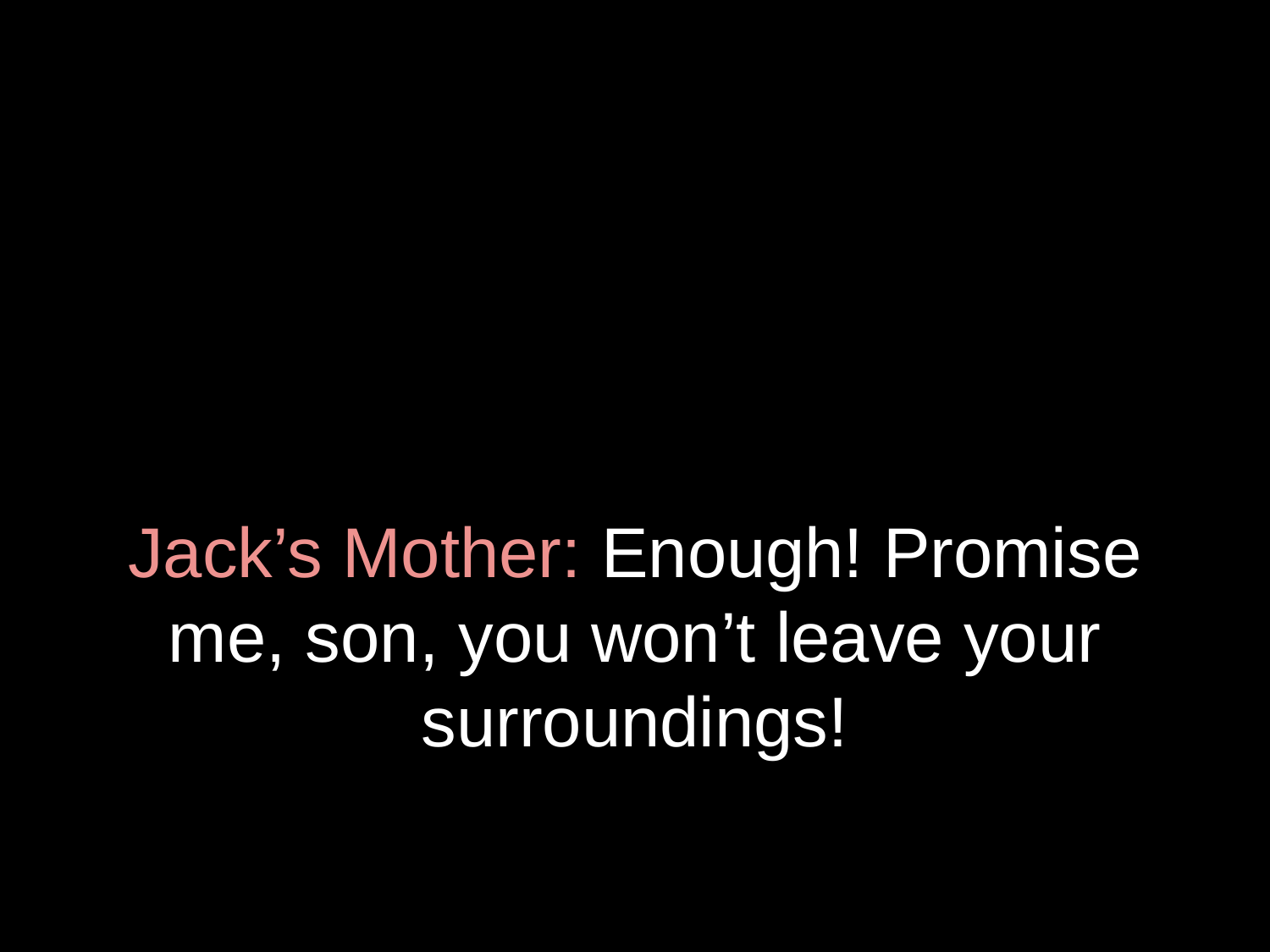

# Jack’s Mother: Enough! Promise me, son, you won’t leave your surroundings!